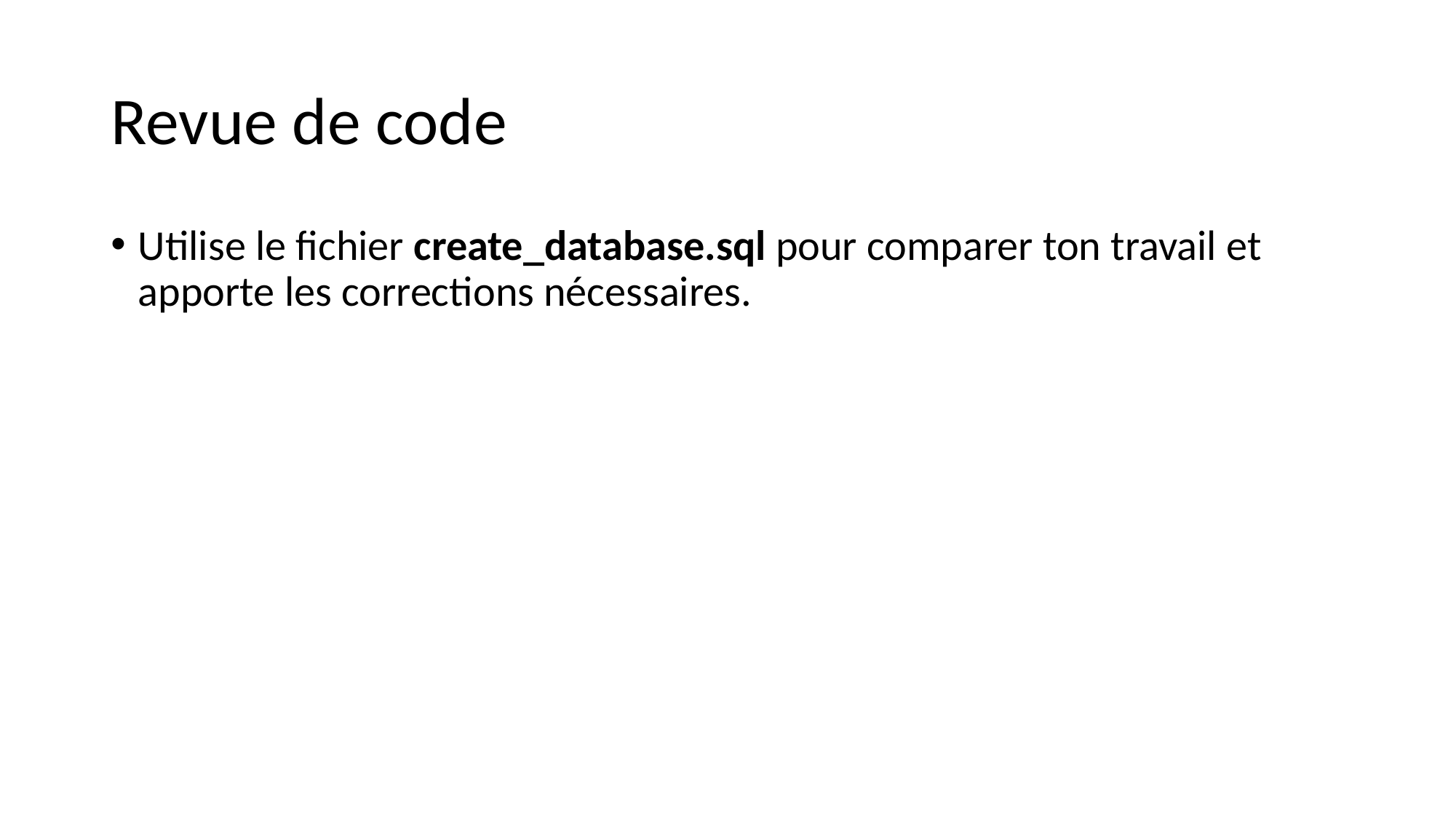

# Revue de code
Utilise le fichier create_database.sql pour comparer ton travail et apporte les corrections nécessaires.